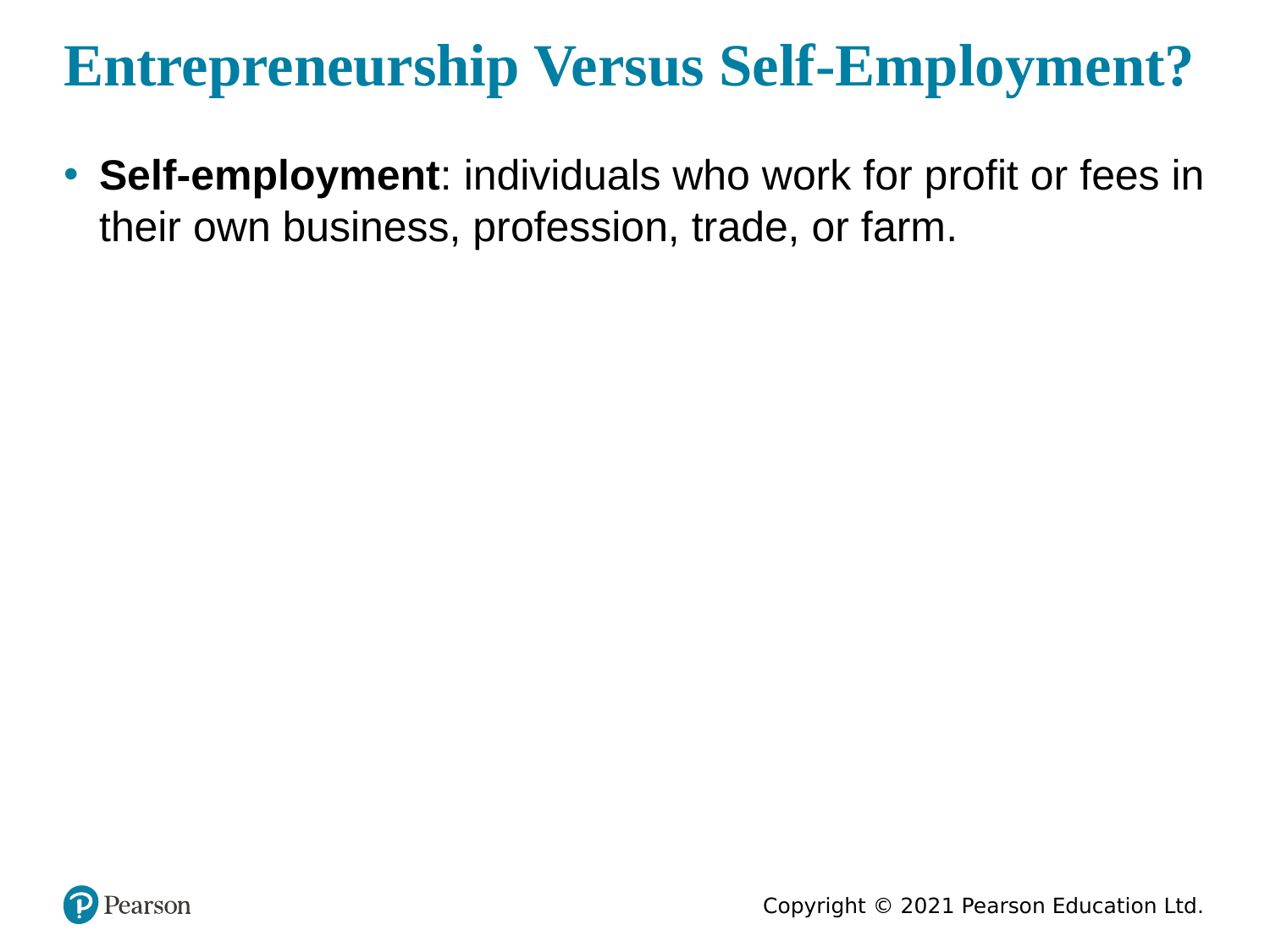

# Entrepreneurship Versus Self-Employment?
Self-employment: individuals who work for profit or fees in their own business, profession, trade, or farm.